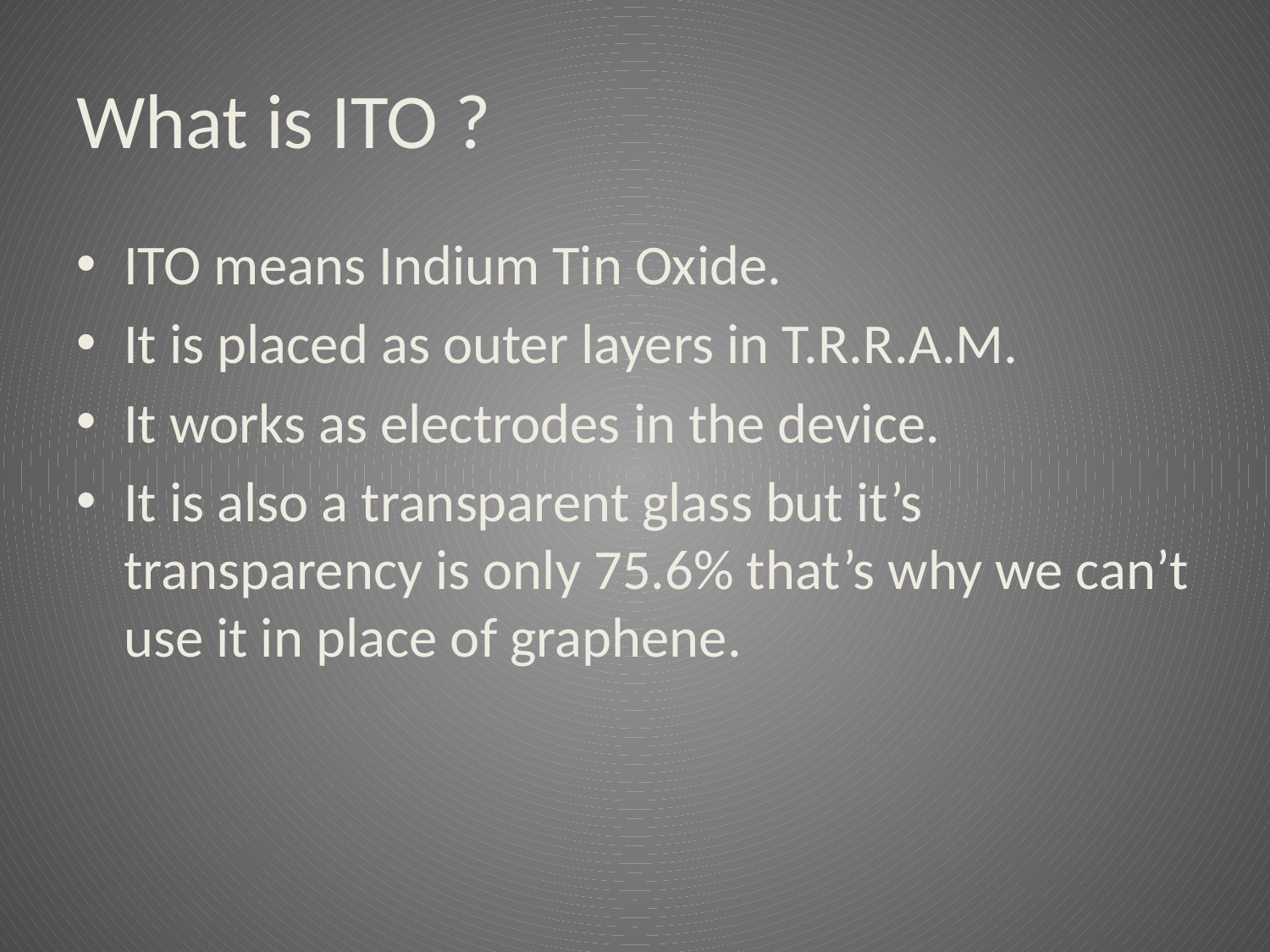

# What is ITO ?
ITO means Indium Tin Oxide.
It is placed as outer layers in T.R.R.A.M.
It works as electrodes in the device.
It is also a transparent glass but it’s transparency is only 75.6% that’s why we can’t use it in place of graphene.